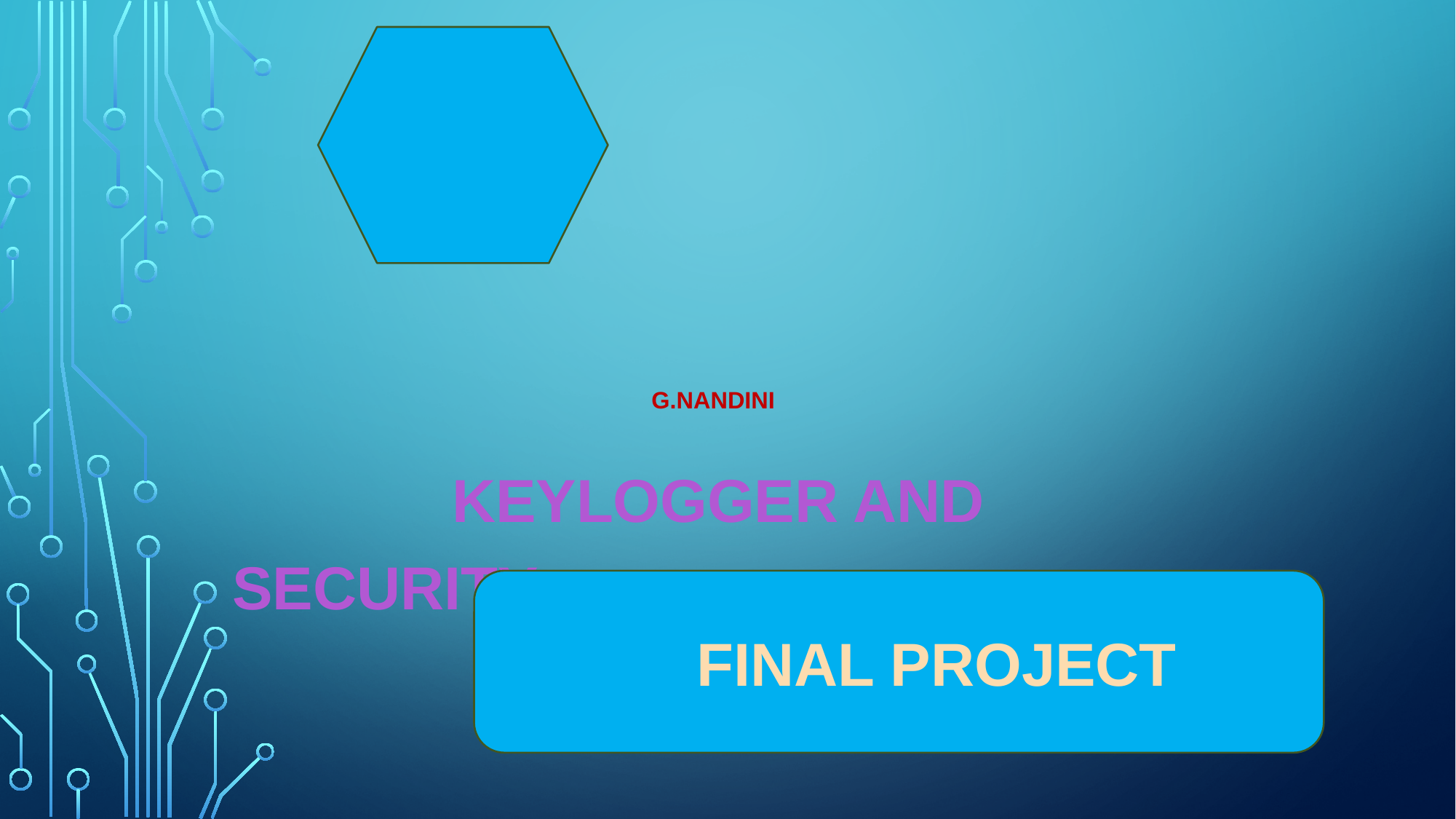

# G.NANDINI
             KEYLOGGER AND SECURITY
            FINAL PROJECT